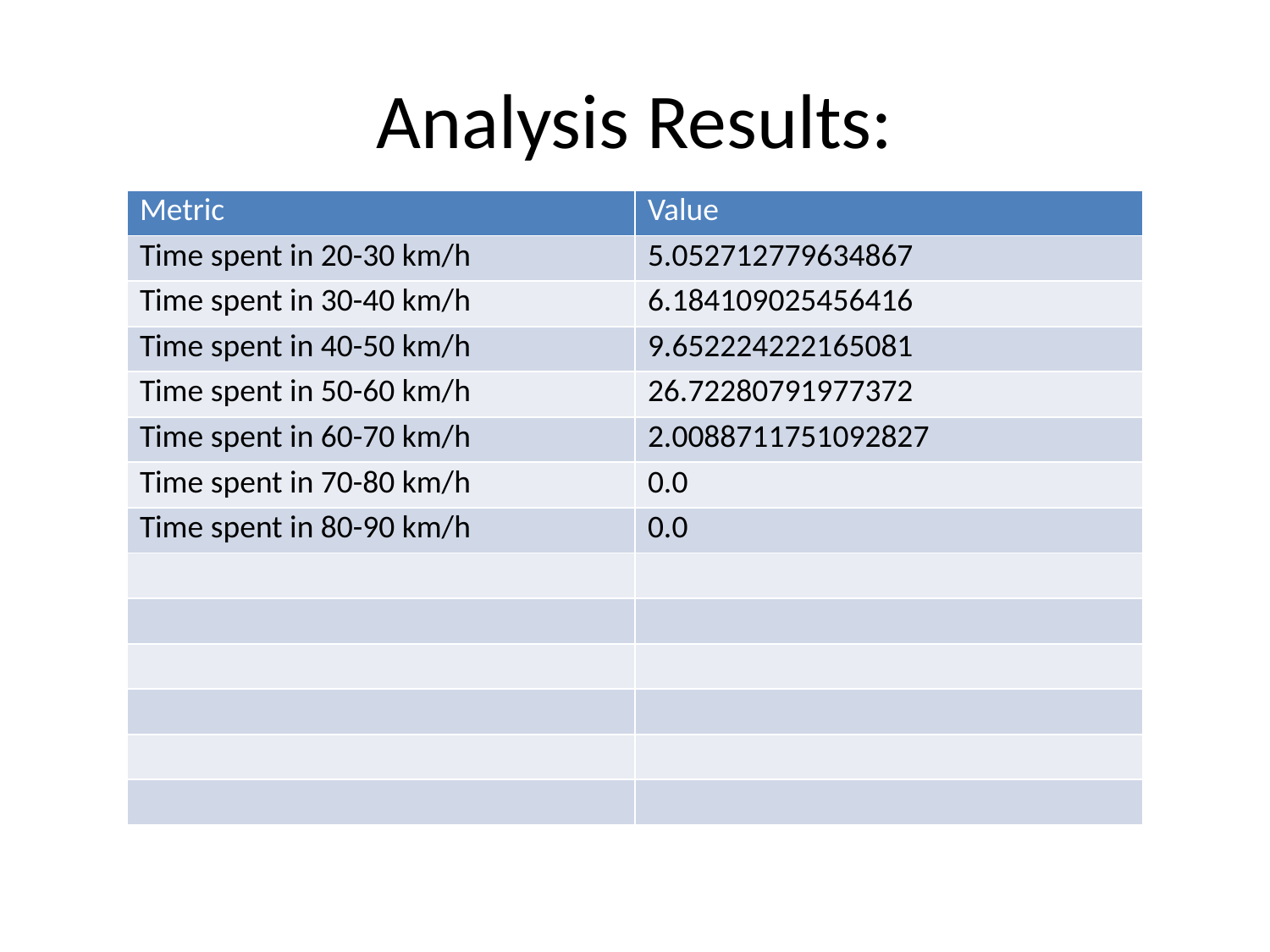

# Analysis Results:
| Metric | Value |
| --- | --- |
| Time spent in 20-30 km/h | 5.052712779634867 |
| Time spent in 30-40 km/h | 6.184109025456416 |
| Time spent in 40-50 km/h | 9.652224222165081 |
| Time spent in 50-60 km/h | 26.72280791977372 |
| Time spent in 60-70 km/h | 2.0088711751092827 |
| Time spent in 70-80 km/h | 0.0 |
| Time spent in 80-90 km/h | 0.0 |
|  |  |
|  |  |
|  |  |
|  |  |
|  |  |
|  |  |